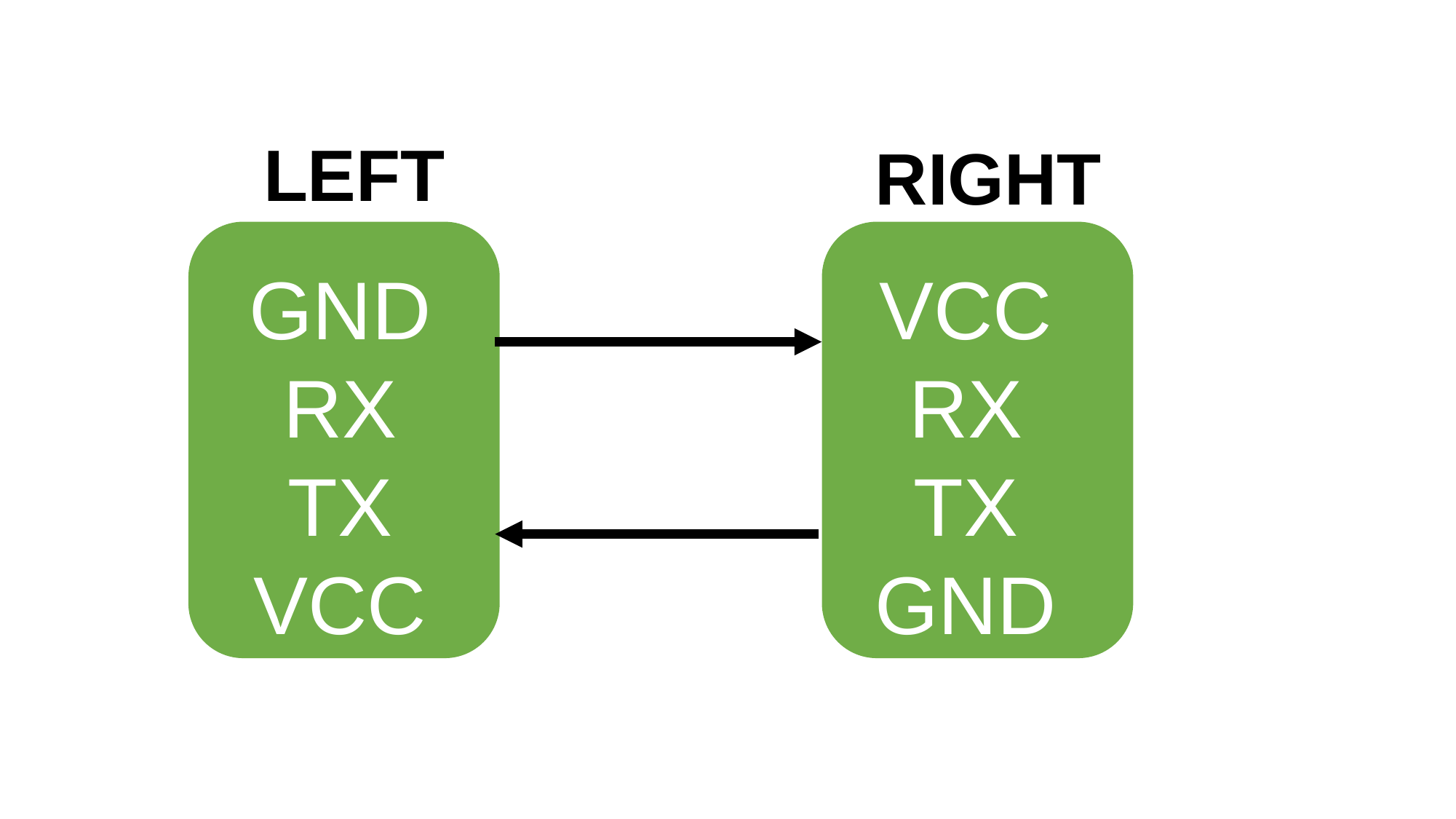

LEFT
RIGHT

GND
RX
TX
VCC
VCC
RX
TX
GND